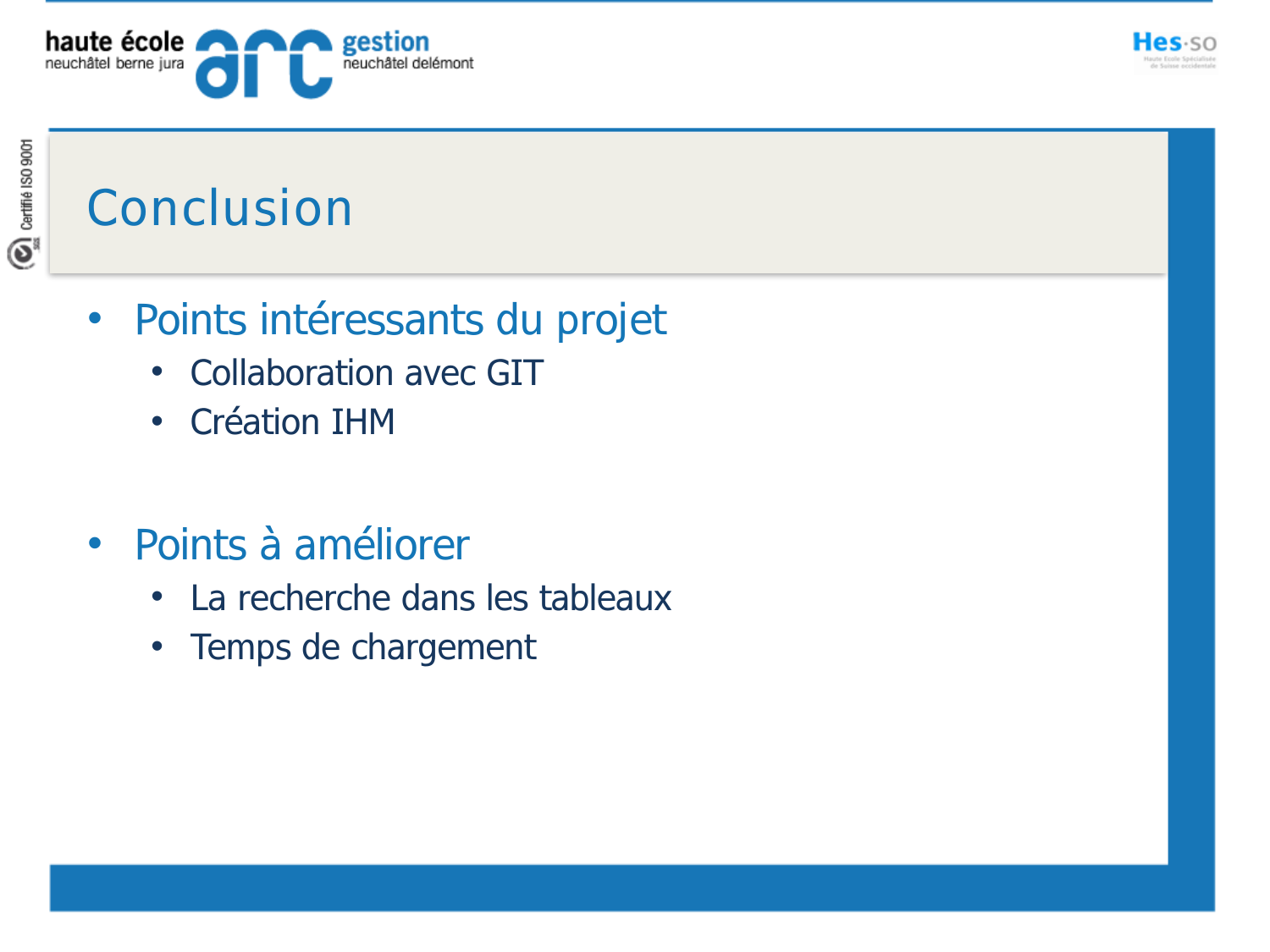

Conclusion
Points intéressants du projet
Collaboration avec GIT
Création IHM

Points à améliorer
La recherche dans les tableaux
Temps de chargement